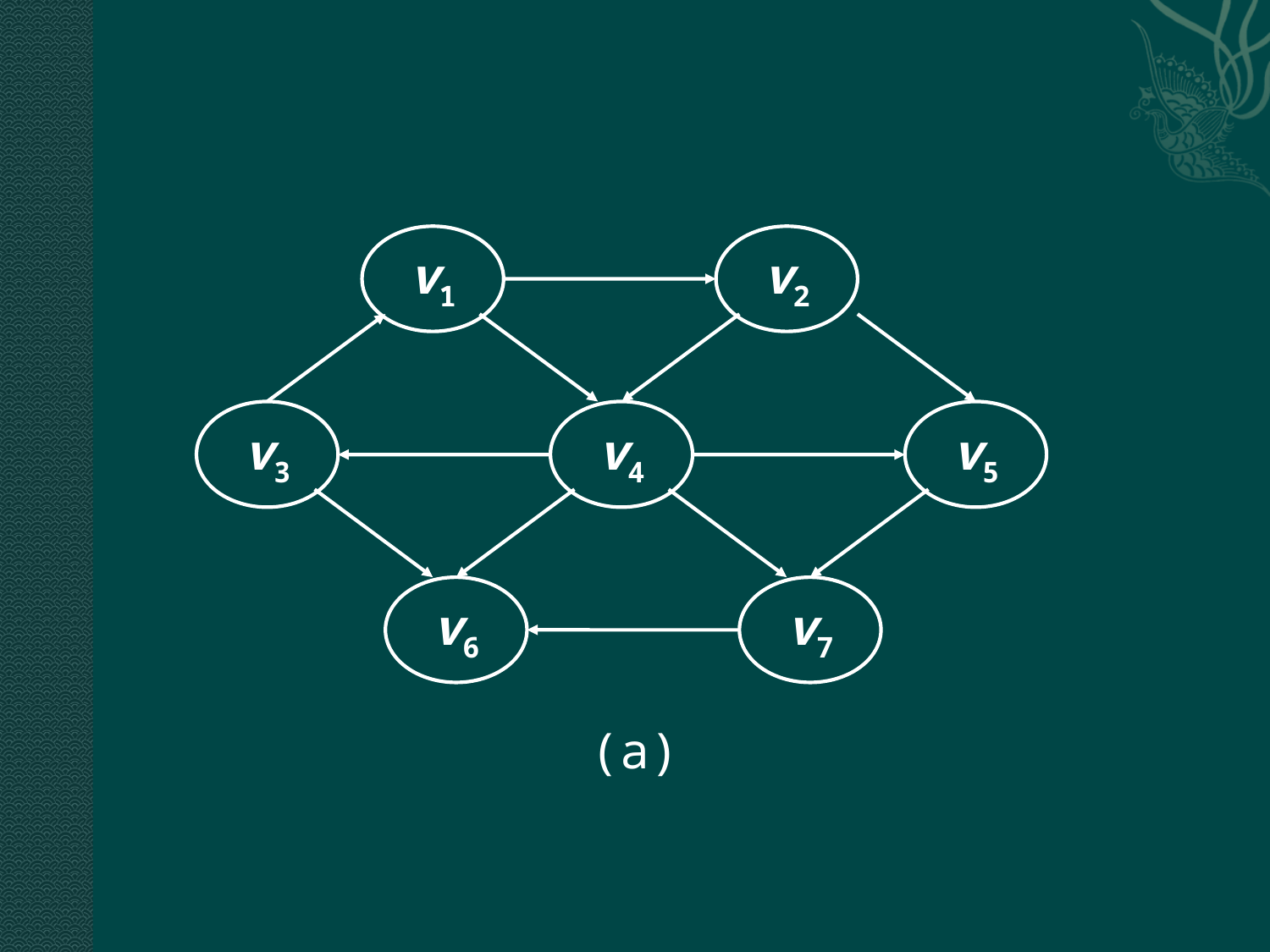

v1
v2

v3
v4
v5

v6
v7

(a)